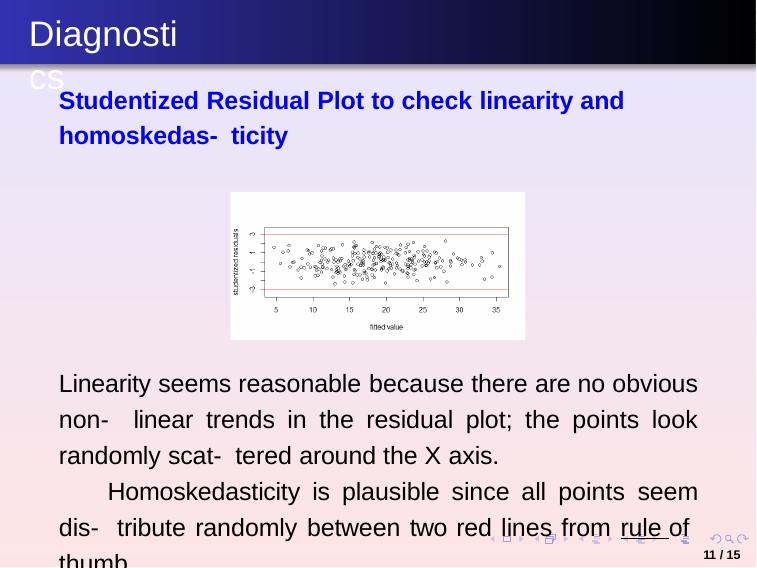

# Diagnostics
Studentized Residual Plot to check linearity and homoskedas-  ticity

Linearity seems reasonable because there are no obvious non-  linear trends in the residual plot; the points look randomly scat-  tered around the X axis.
Homoskedasticity is plausible since all points seem dis-  tribute randomly between two red lines from rule of thumb.
11 / 15